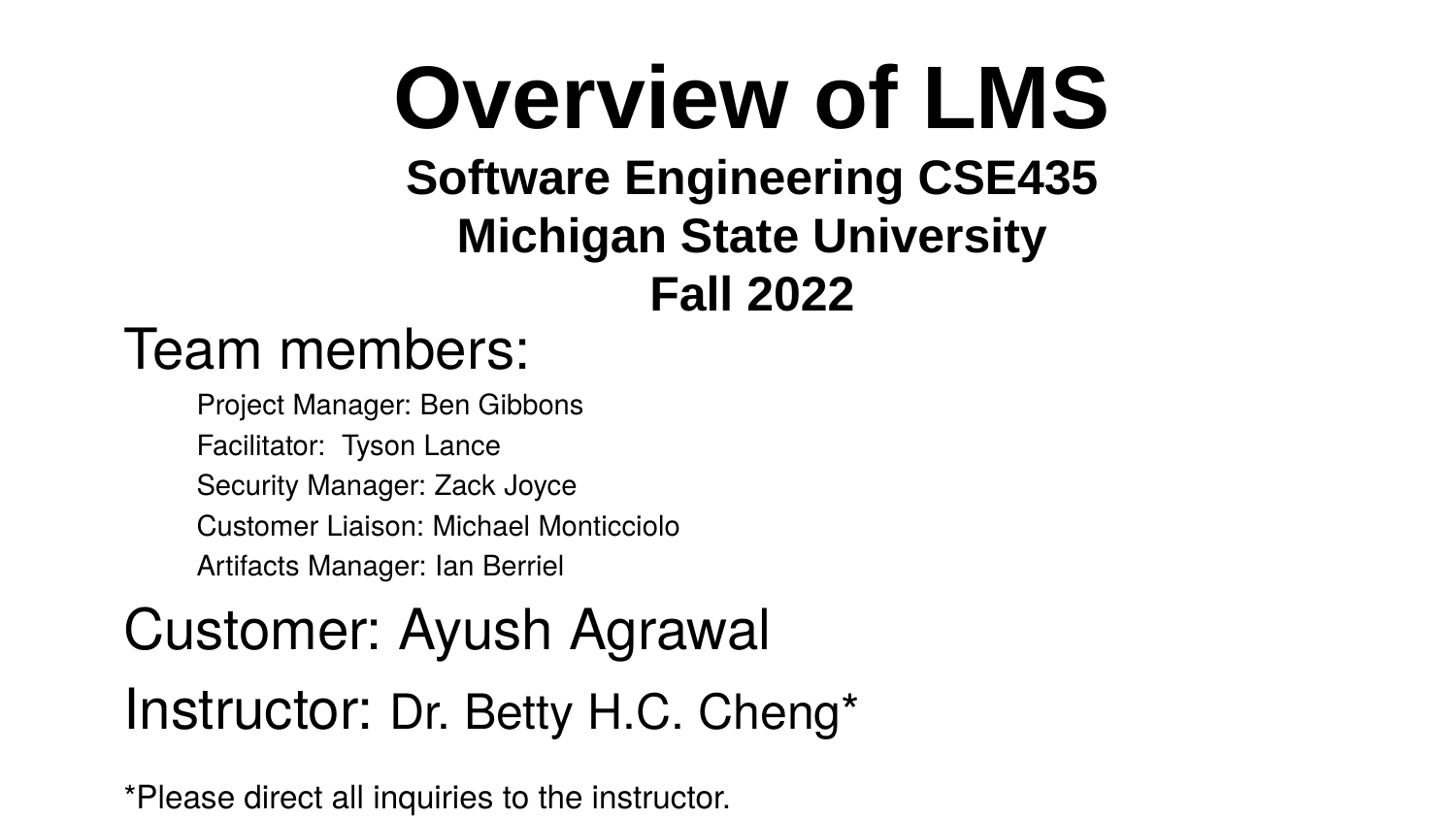

# Overview of LMS Software Engineering CSE435 Michigan State University Fall 2022
Team members:
Project Manager: Ben Gibbons
Facilitator:  Tyson Lance
Security Manager: Zack Joyce
Customer Liaison: Michael Monticciolo
Artifacts Manager: Ian Berriel
Customer: Ayush Agrawal
Instructor: Dr. Betty H.C. Cheng*
*Please direct all inquiries to the instructor.